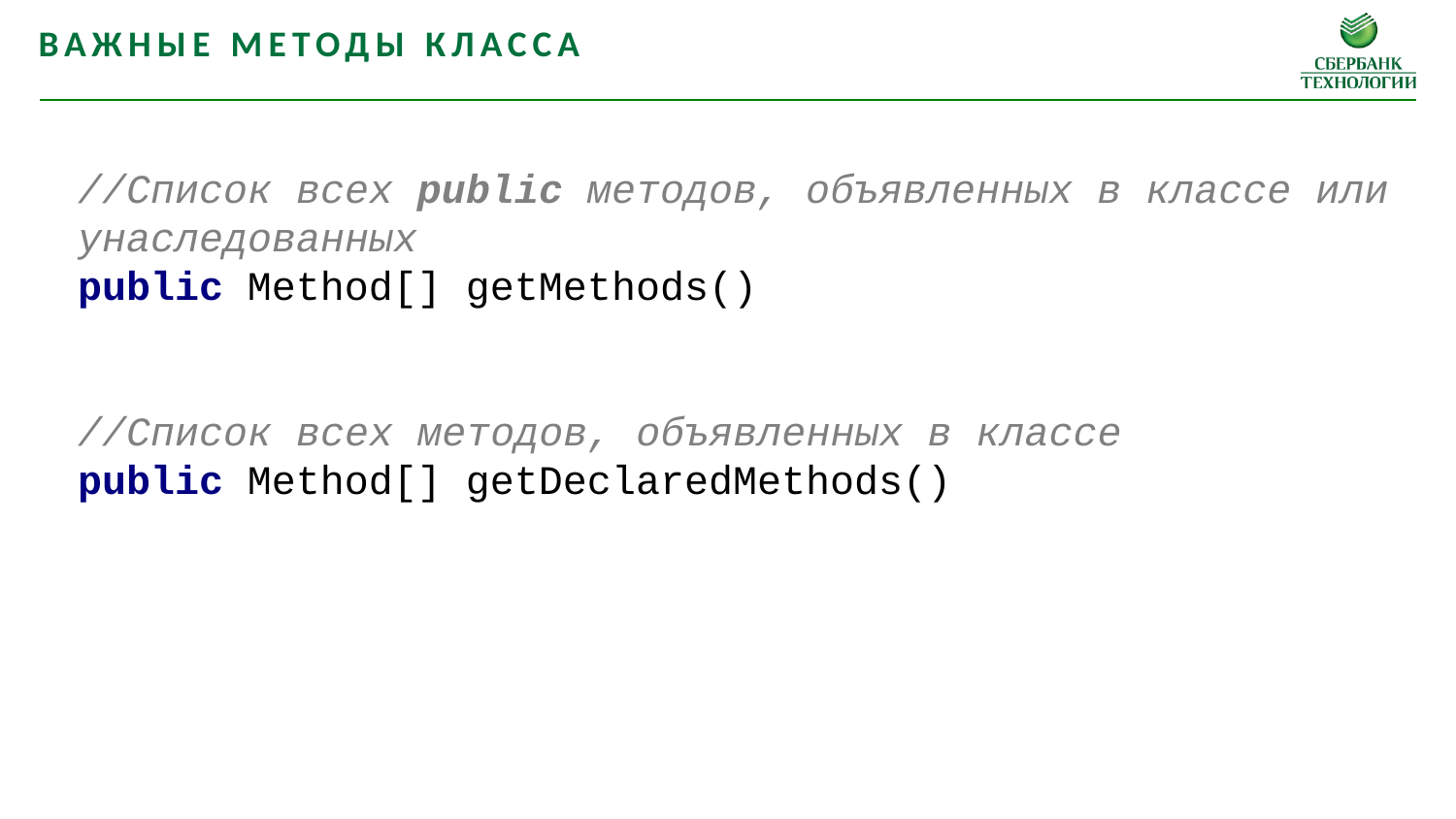

Важные методы класса
//Список всех public методов, объявленных в классе или унаследованных
public Method[] getMethods()
//Список всех методов, объявленных в классе
public Method[] getDeclaredMethods()